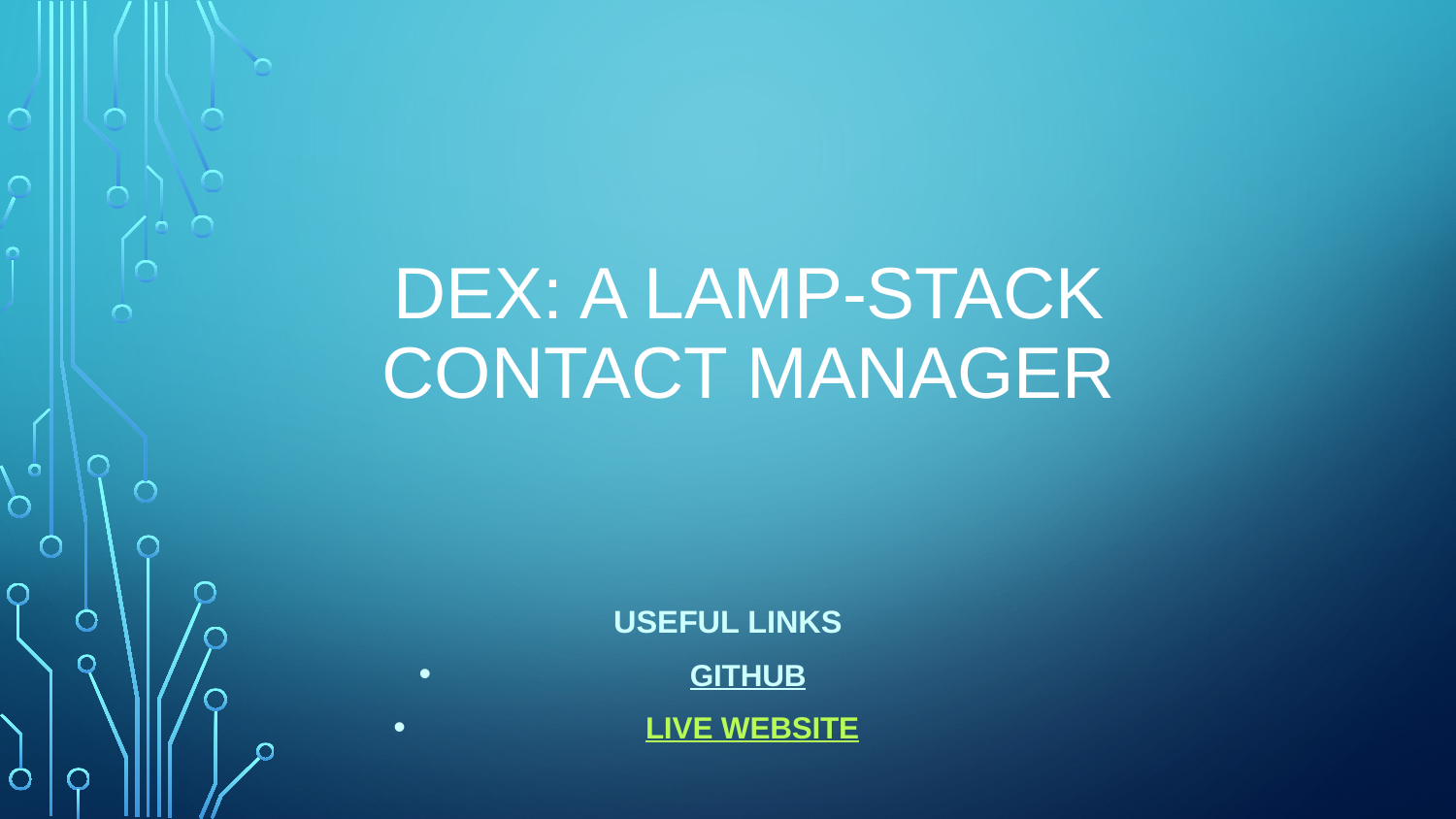

# DEX: A LAMP-STACK CONTACT MANAGER

USEFUL LINKS
GITHUB
LIVE WEBSITE